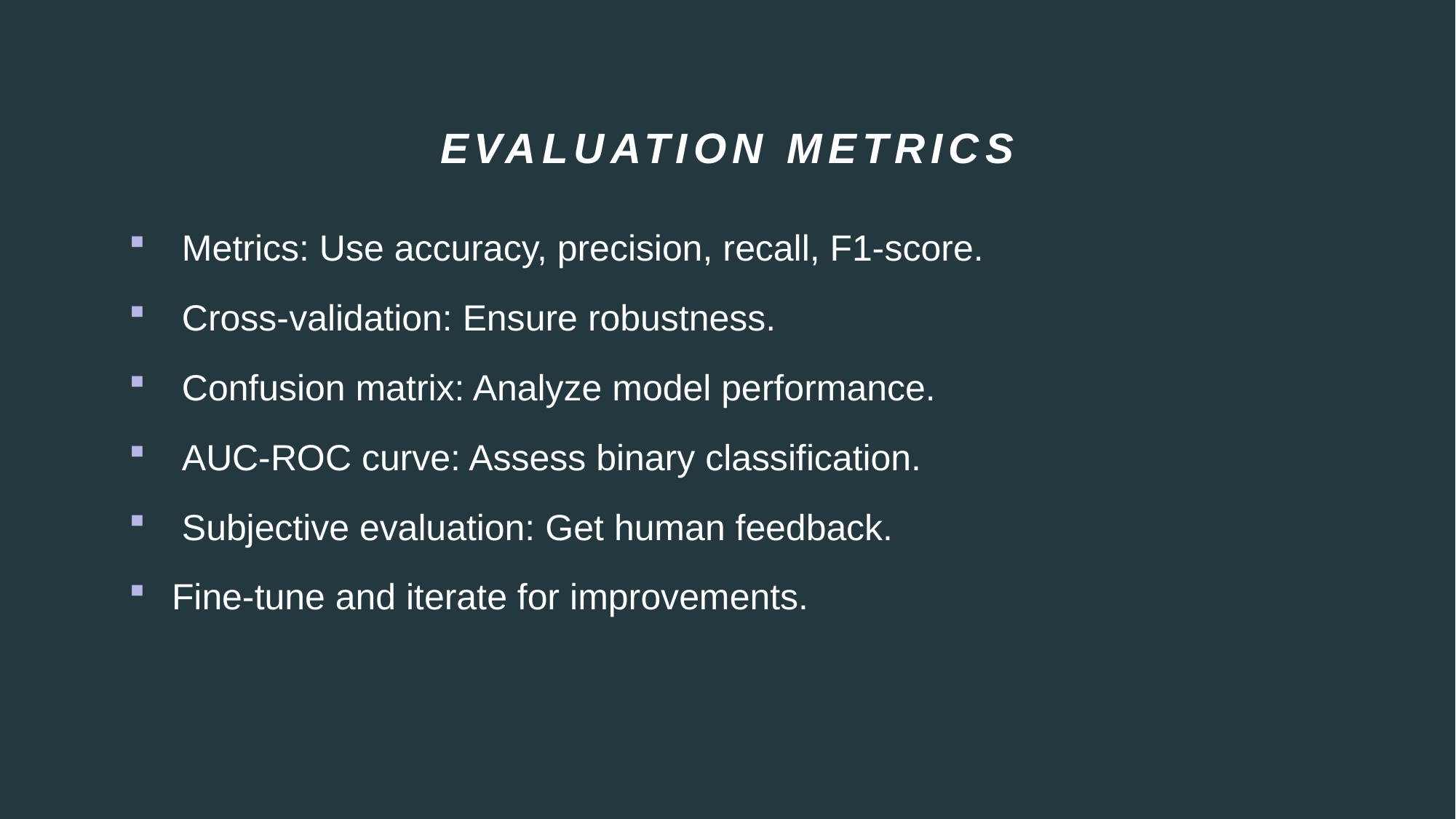

# Evaluation metrics
 Metrics: Use accuracy, precision, recall, F1-score.
 Cross-validation: Ensure robustness.
 Confusion matrix: Analyze model performance.
 AUC-ROC curve: Assess binary classification.
 Subjective evaluation: Get human feedback.
Fine-tune and iterate for improvements.